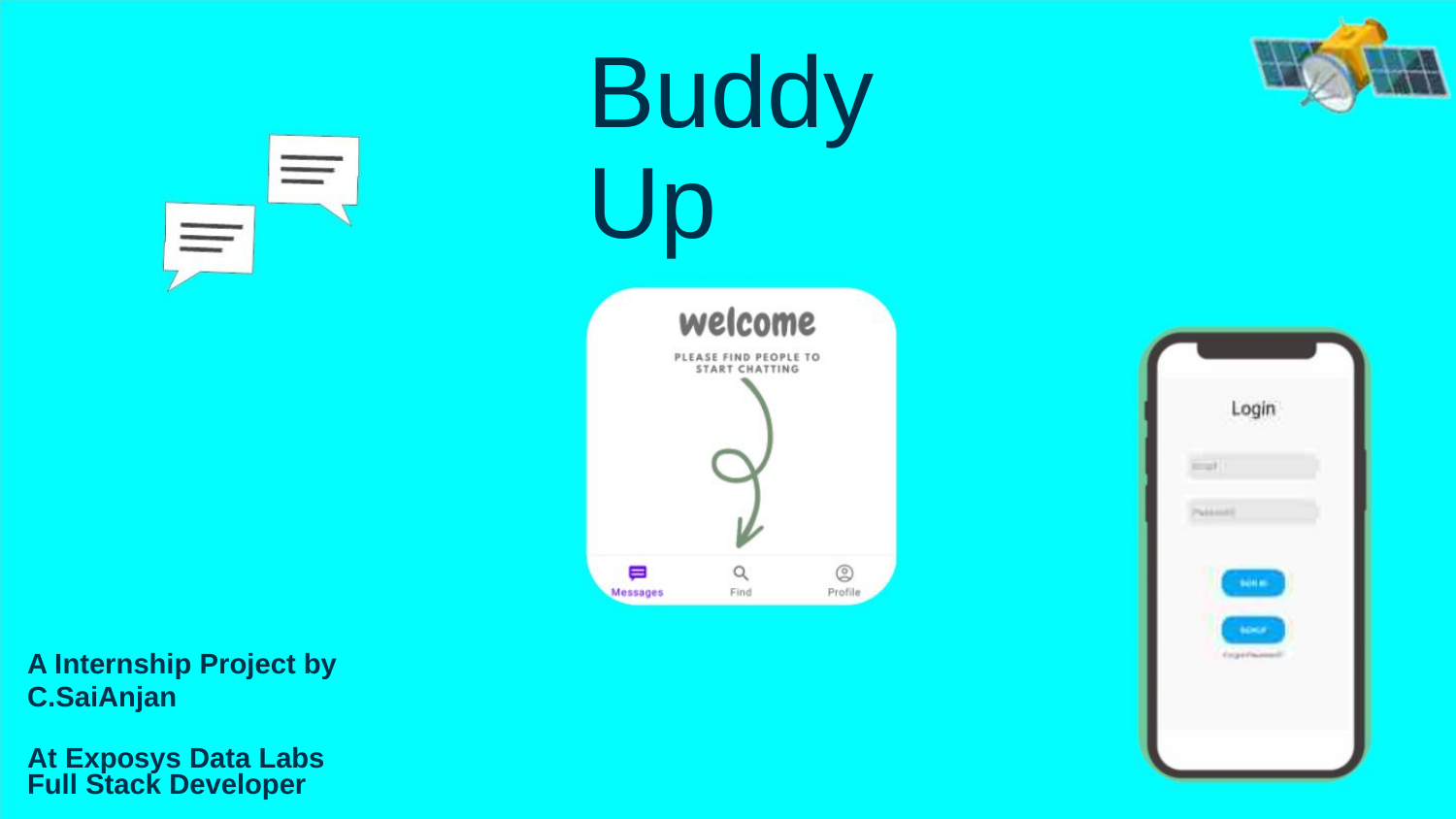

BuddyUp
A Internship Project by C.SaiAnjan
At Exposys Data Labs
Full Stack Developer